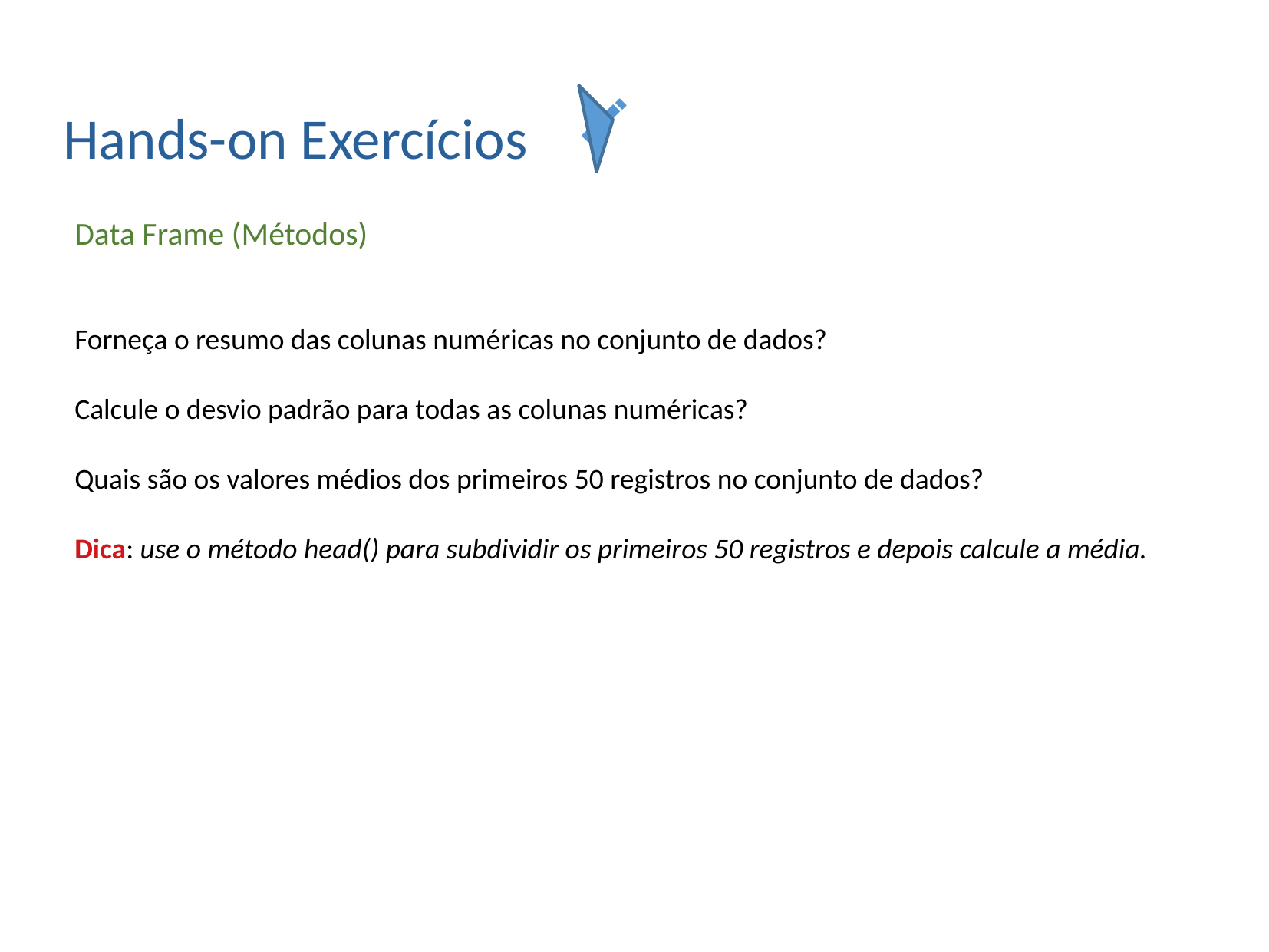

# Hands-on Exercícios

Data Frame (Métodos)
Forneça o resumo das colunas numéricas no conjunto de dados?

Calcule o desvio padrão para todas as colunas numéricas?

Quais são os valores médios dos primeiros 50 registros no conjunto de dados?

Dica: use o método head() para subdividir os primeiros 50 registros e depois calcule a média.